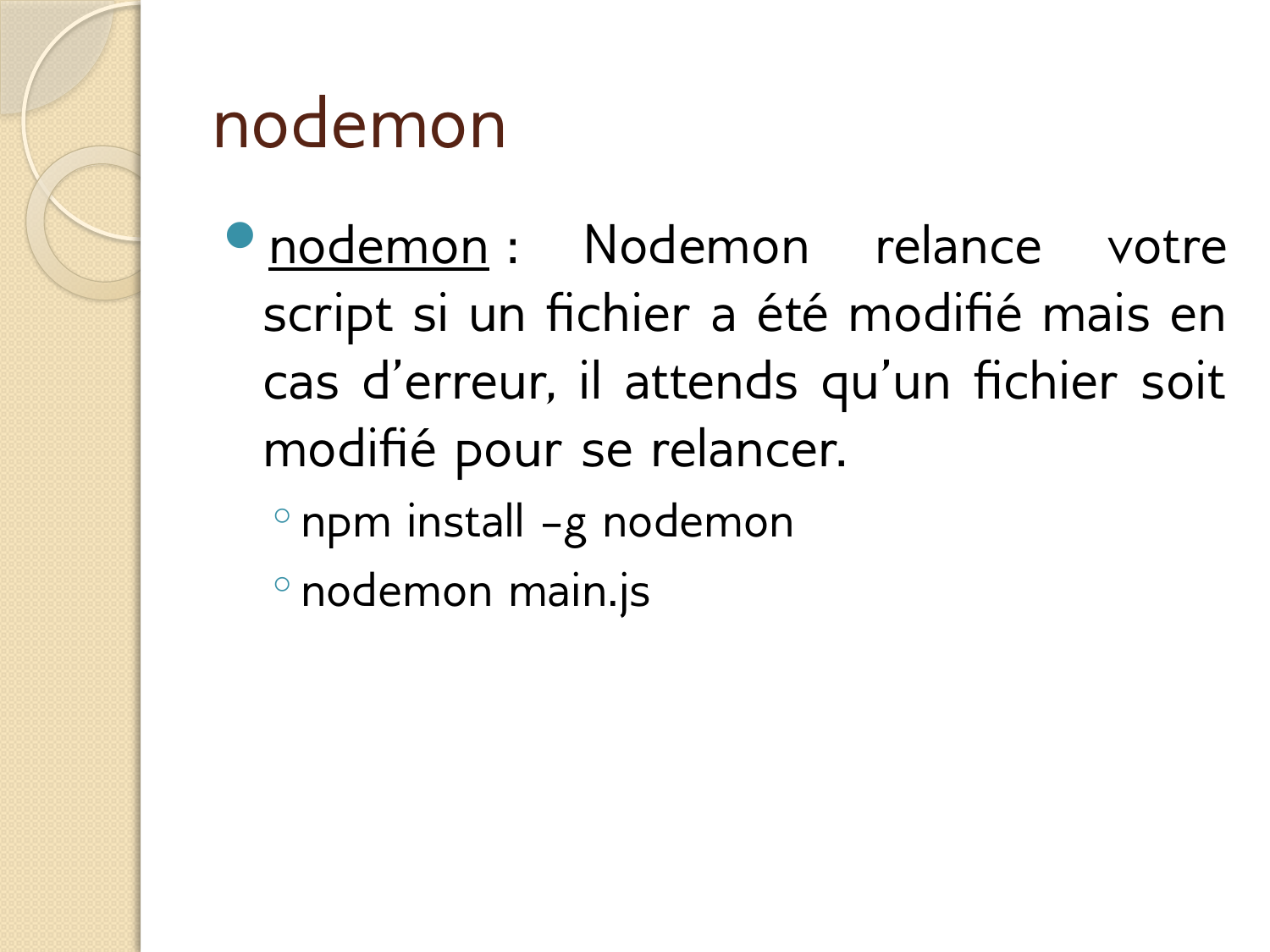

# nodemon
nodemon : Nodemon relance votre script si un fichier a été modifié mais en cas d’erreur, il attends qu’un fichier soit modifié pour se relancer.
npm install –g nodemon
nodemon main.js